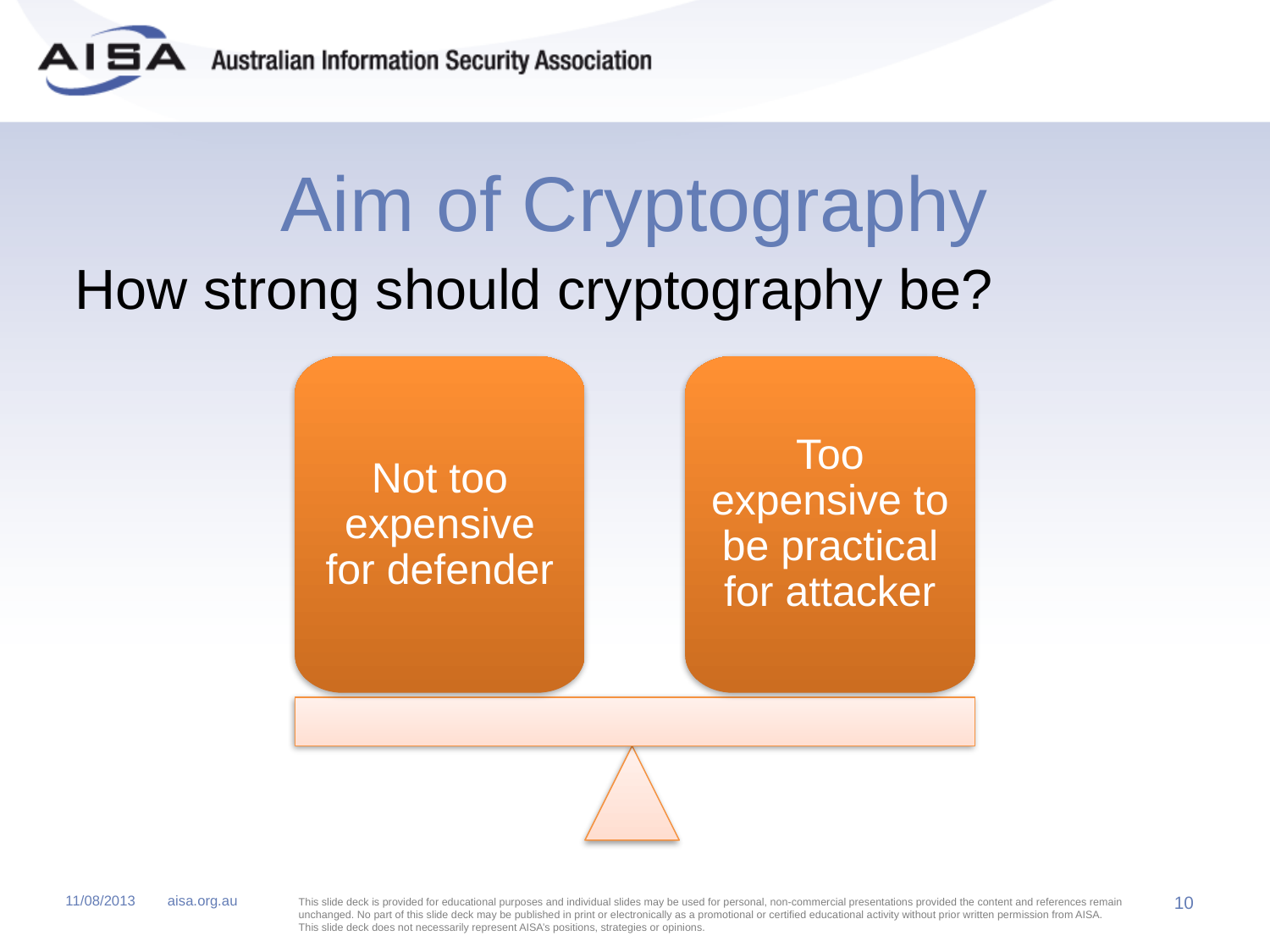

# Aim of Cryptography
How strong should cryptography be?
Not too expensive for defender
Too expensive to be practical for attacker